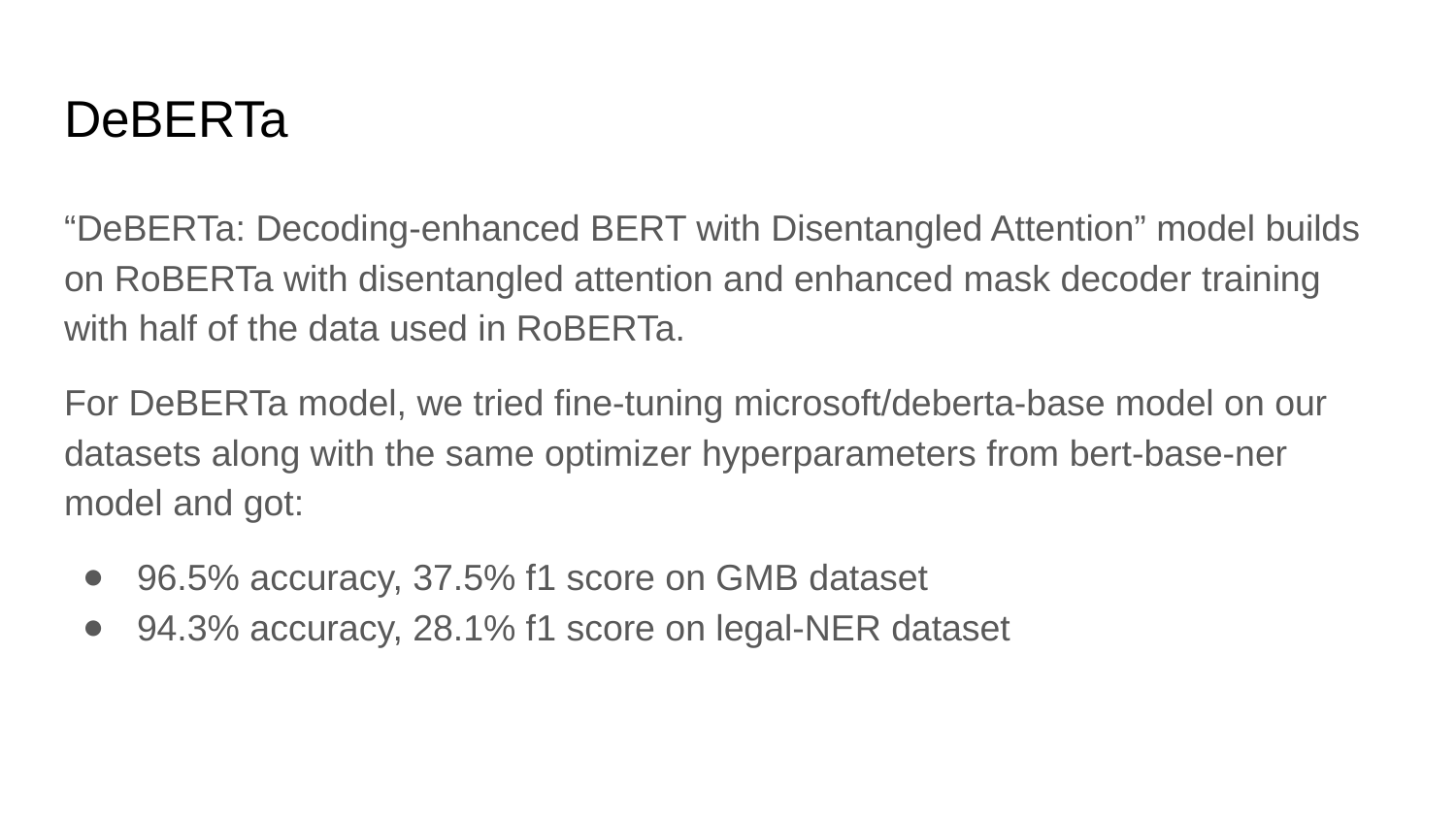

# DeBERTa
“DeBERTa: Decoding-enhanced BERT with Disentangled Attention” model builds on RoBERTa with disentangled attention and enhanced mask decoder training with half of the data used in RoBERTa.
For DeBERTa model, we tried fine-tuning microsoft/deberta-base model on our datasets along with the same optimizer hyperparameters from bert-base-ner model and got:
96.5% accuracy, 37.5% f1 score on GMB dataset
94.3% accuracy, 28.1% f1 score on legal-NER dataset